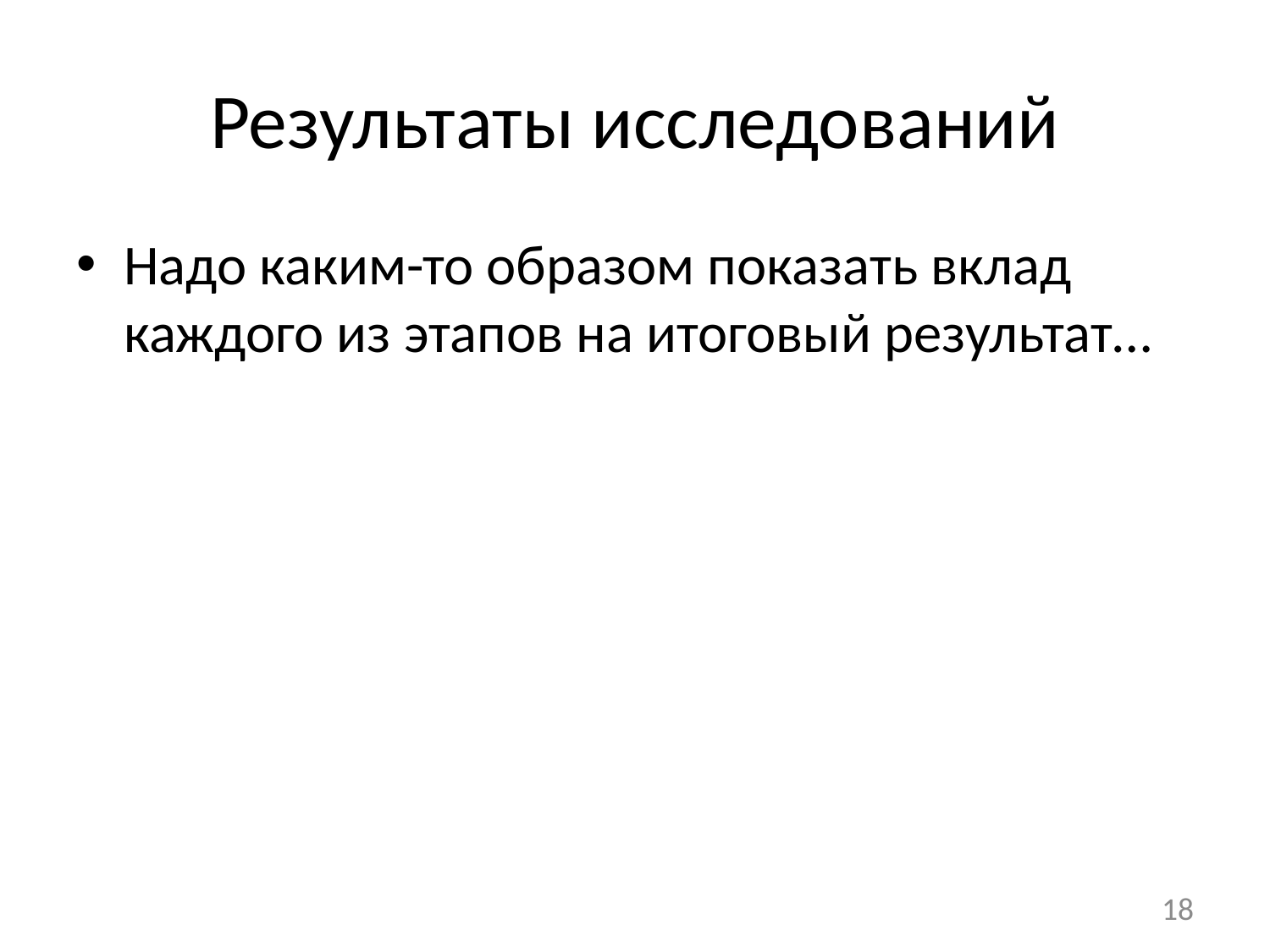

# Результаты исследований
Надо каким-то образом показать вклад каждого из этапов на итоговый результат…
18